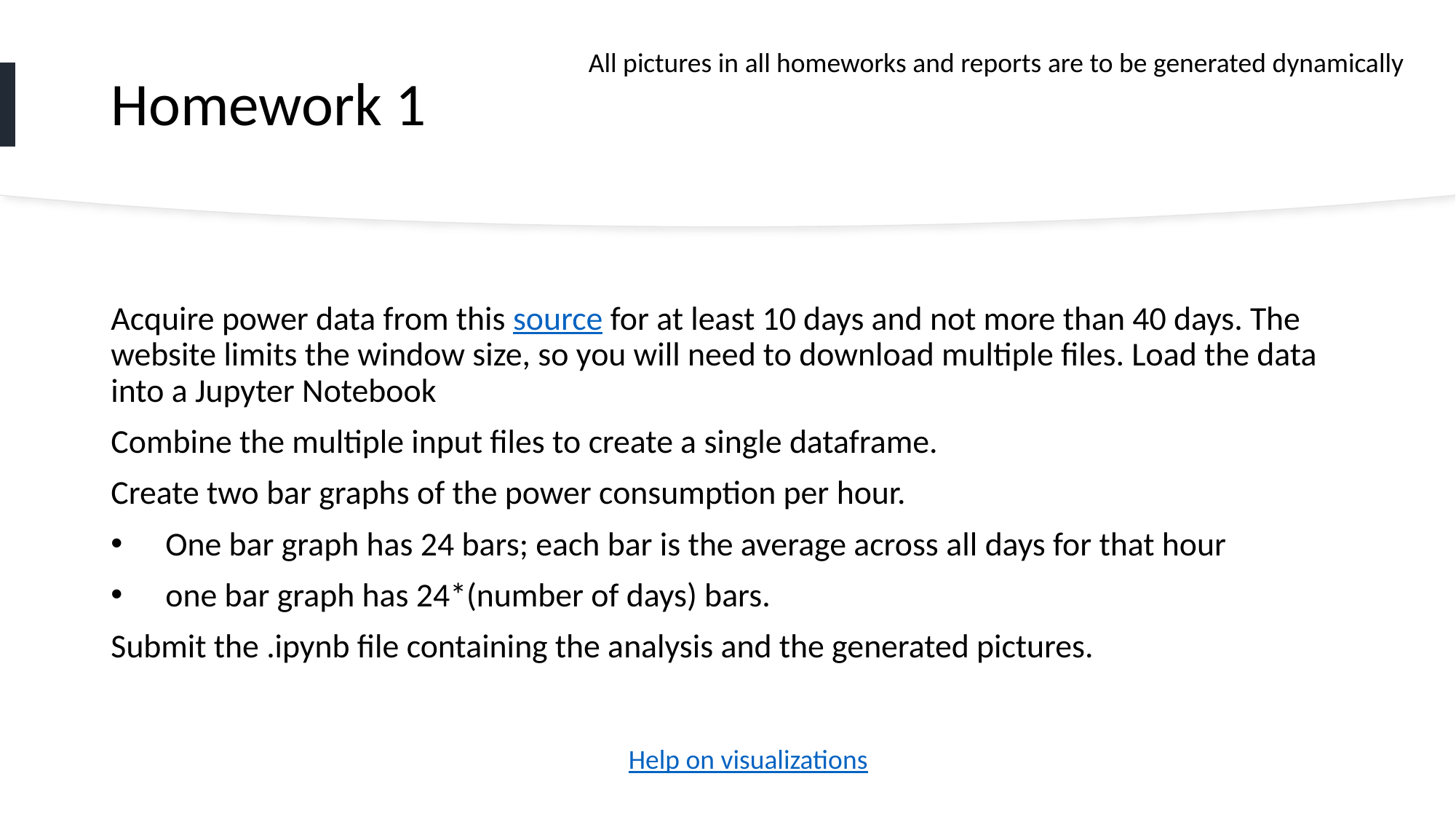

# Homework 1
All pictures in all homeworks and reports are to be generated dynamically

Acquire power data from this source for at least 10 days and not more than 40 days. The website limits the window size, so you will need to download multiple files. Load the data into a Jupyter Notebook
Combine the multiple input files to create a single dataframe.
Create two bar graphs of the power consumption per hour.
One bar graph has 24 bars; each bar is the average across all days for that hour
one bar graph has 24*(number of days) bars.
Submit the .ipynb file containing the analysis and the generated pictures.
Help on visualizations